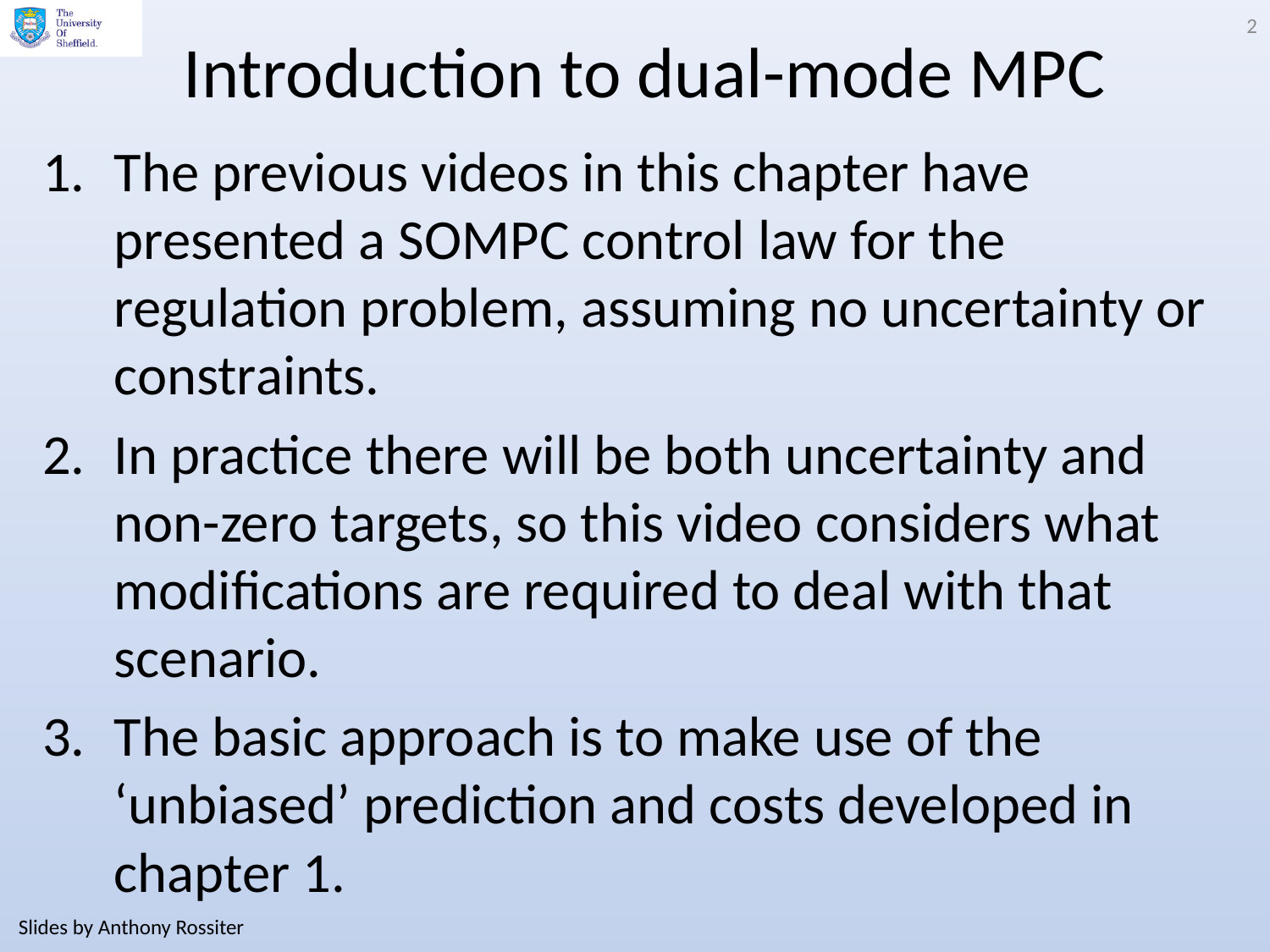

2
# Introduction to dual-mode MPC
The previous videos in this chapter have presented a SOMPC control law for the regulation problem, assuming no uncertainty or constraints.
In practice there will be both uncertainty and non-zero targets, so this video considers what modifications are required to deal with that scenario.
The basic approach is to make use of the ‘unbiased’ prediction and costs developed in chapter 1.
Slides by Anthony Rossiter